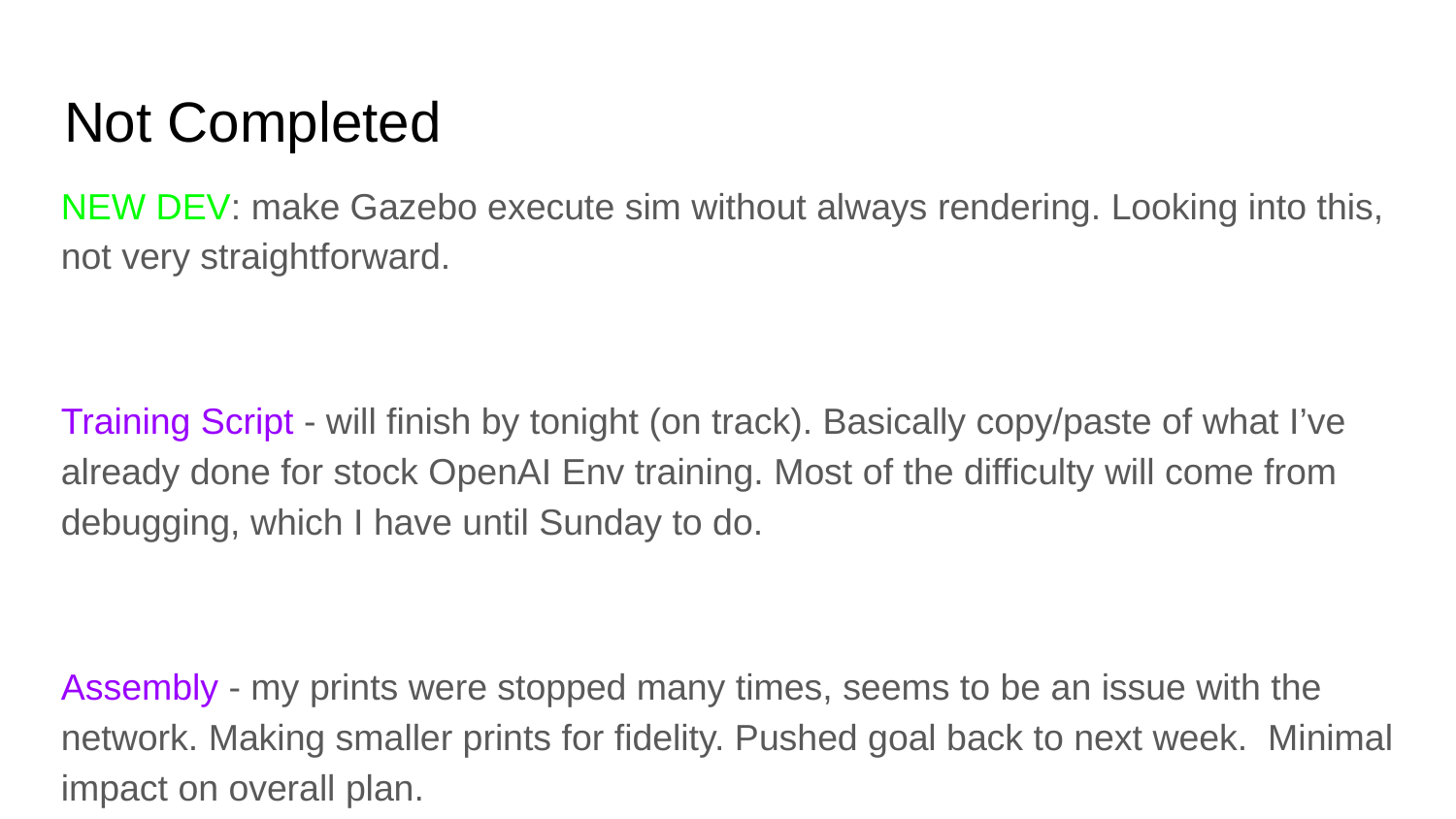

# Not Completed
NEW DEV: make Gazebo execute sim without always rendering. Looking into this,  not very straightforward.

Training Script - will finish by tonight (on track). Basically copy/paste of what I’ve already done for stock OpenAI Env training. Most of the difficulty will come from debugging, which I have until Sunday to do.

Assembly - my prints were stopped many times, seems to be an issue with the network. Making smaller prints for fidelity. Pushed goal back to next week.  Minimal impact on overall plan.